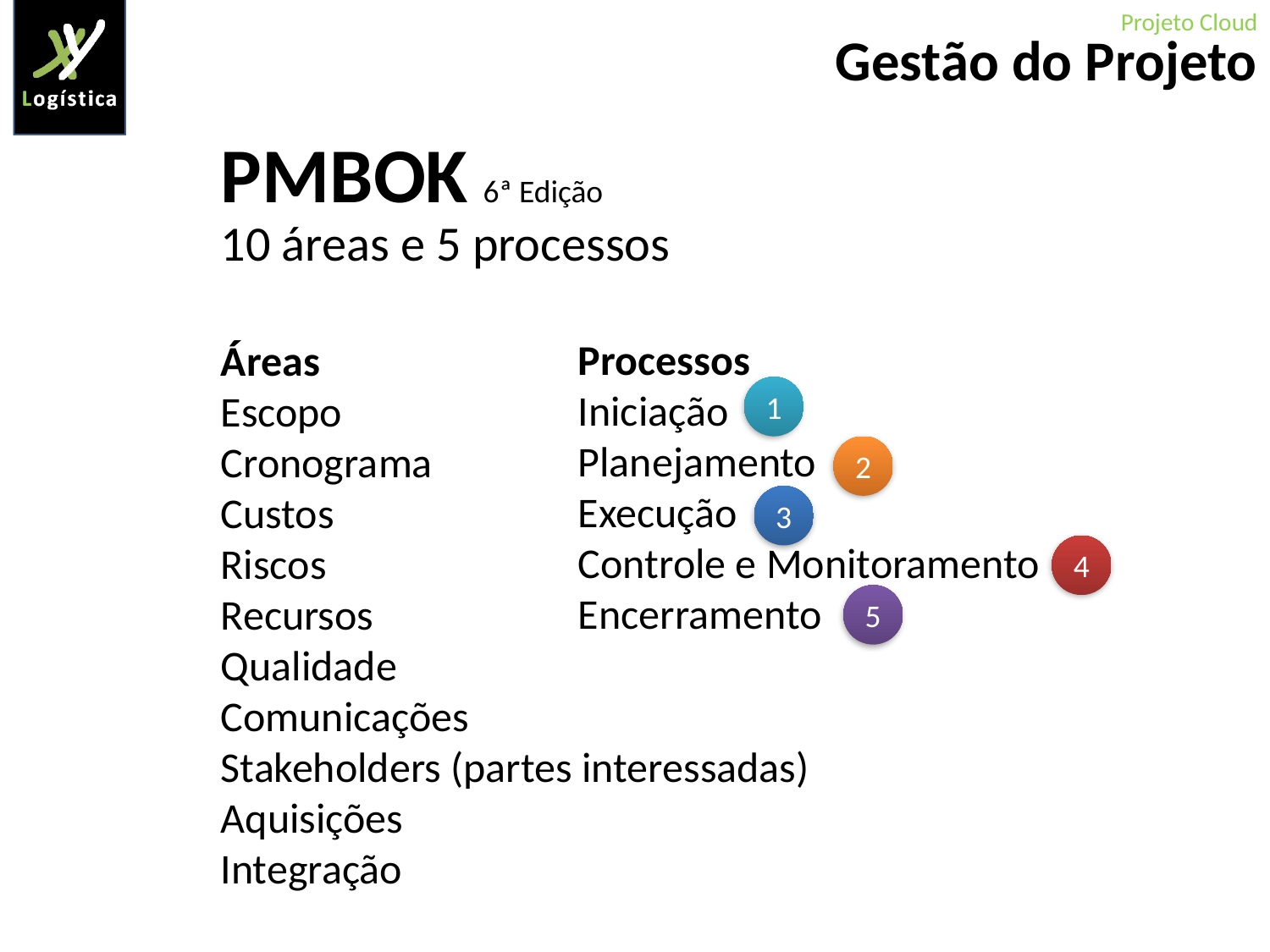

Gestão do Projeto
PMBOK 6ª Edição
10 áreas e 5 processos
Processos
Iniciação
Planejamento
Execução
Controle e Monitoramento
Encerramento
Áreas
Escopo
Cronograma
Custos
Riscos
Recursos
Qualidade
Comunicações
Stakeholders (partes interessadas)
Aquisições
Integração
1
2
3
4
5